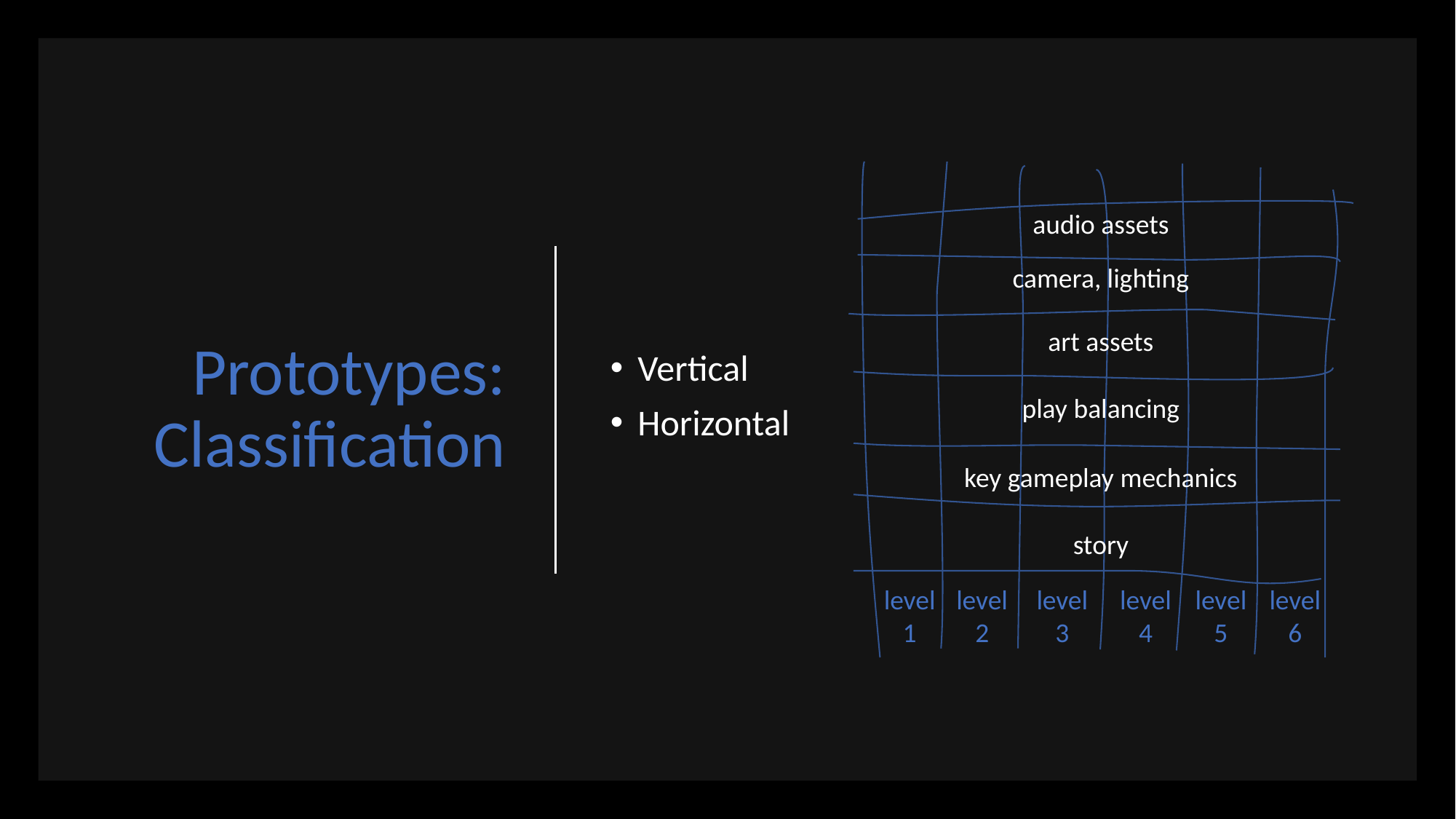

Vertical
Horizontal
# Prototypes: Classification

audio assets
camera, lighting
art assets
play balancing
key gameplay mechanics
story
level
1
level
2
level
3
level
4
level
5
level
6